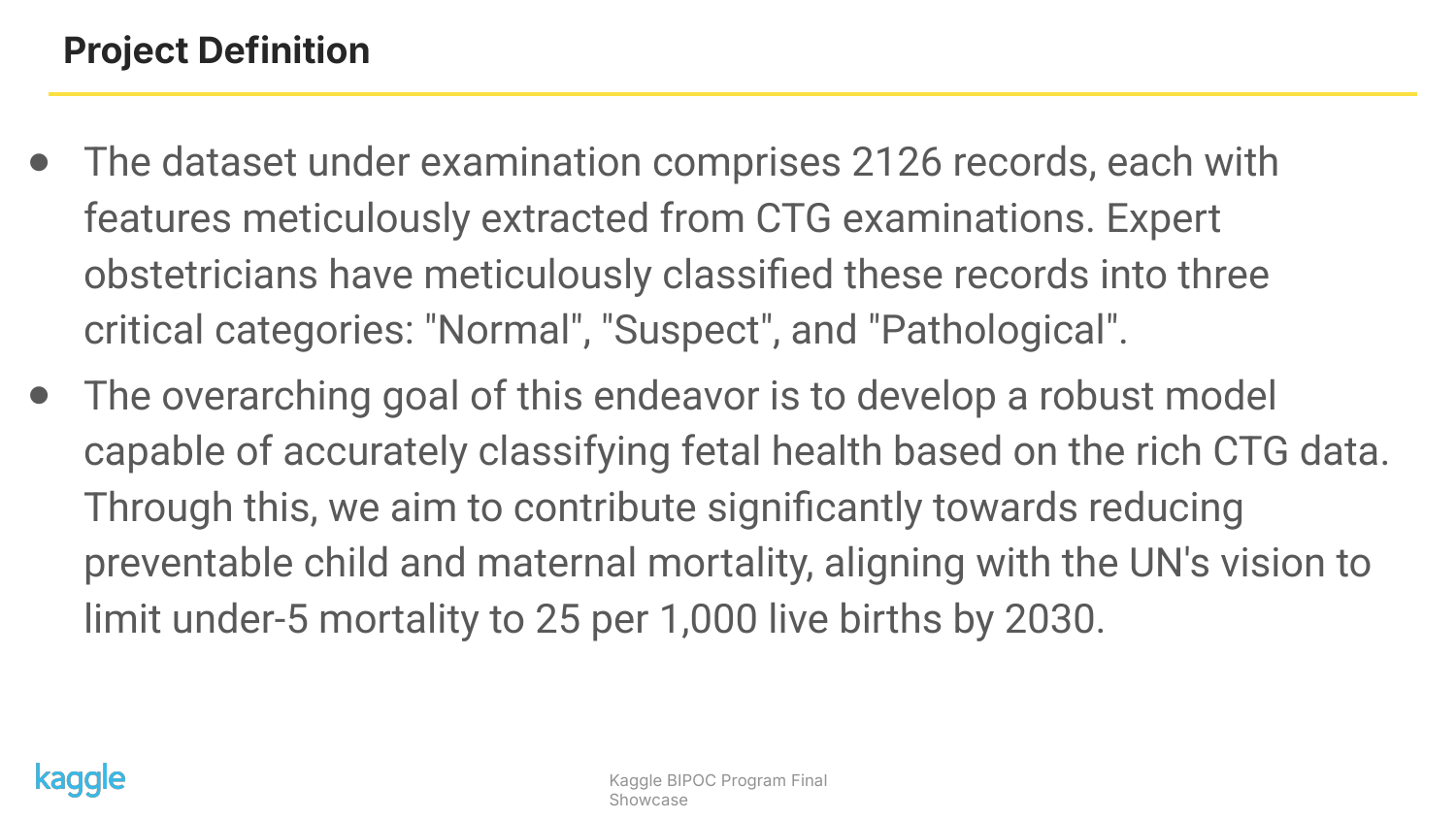

# Project Definition
The dataset under examination comprises 2126 records, each with features meticulously extracted from CTG examinations. Expert obstetricians have meticulously classified these records into three critical categories: "Normal", "Suspect", and "Pathological".
The overarching goal of this endeavor is to develop a robust model capable of accurately classifying fetal health based on the rich CTG data. Through this, we aim to contribute significantly towards reducing preventable child and maternal mortality, aligning with the UN's vision to limit under-5 mortality to 25 per 1,000 live births by 2030.
5